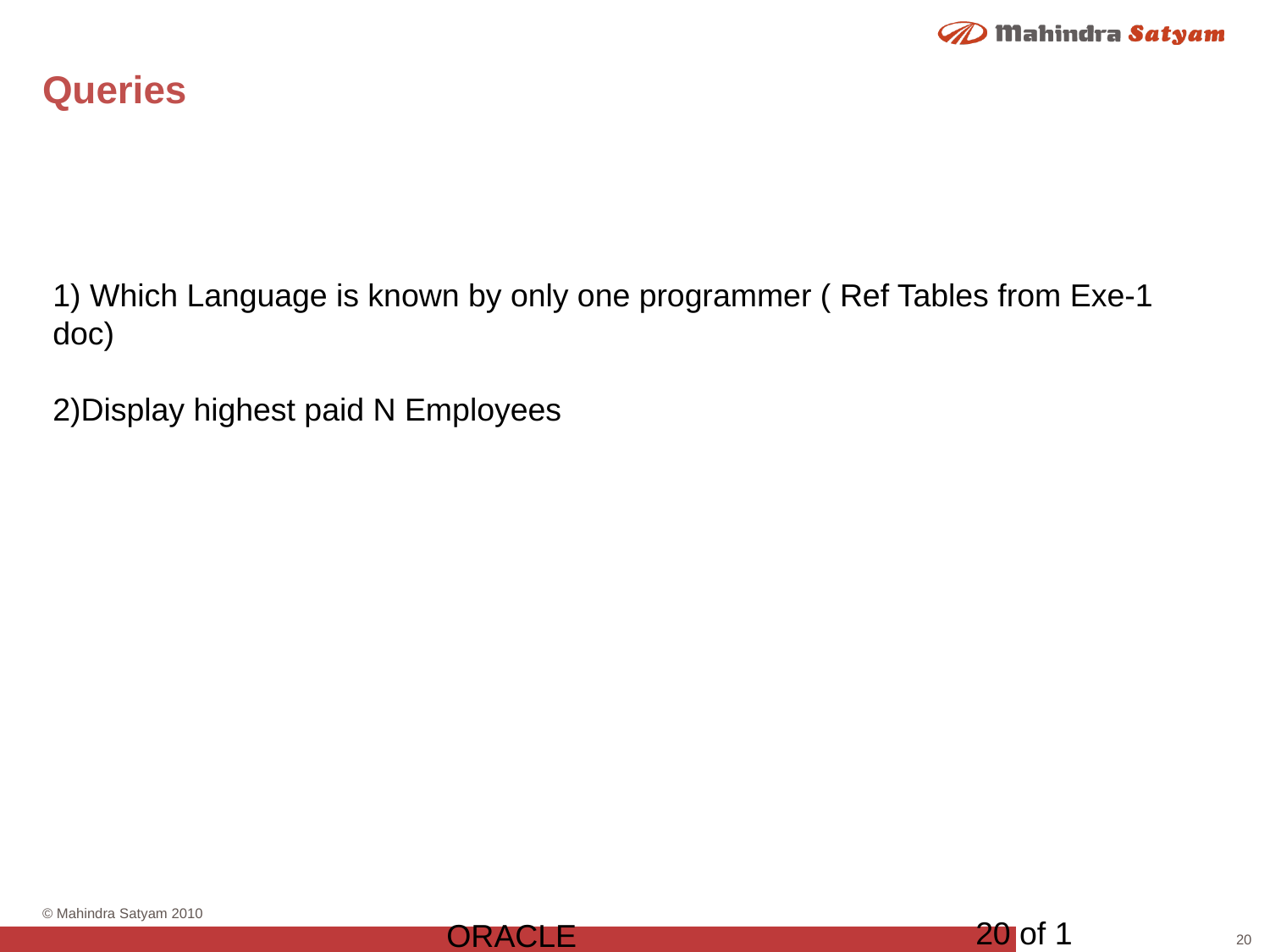

# Queries
1) Which Language is known by only one programmer ( Ref Tables from Exe-1 doc)

2)Display highest paid N Employees

20 of 1
ORACLE